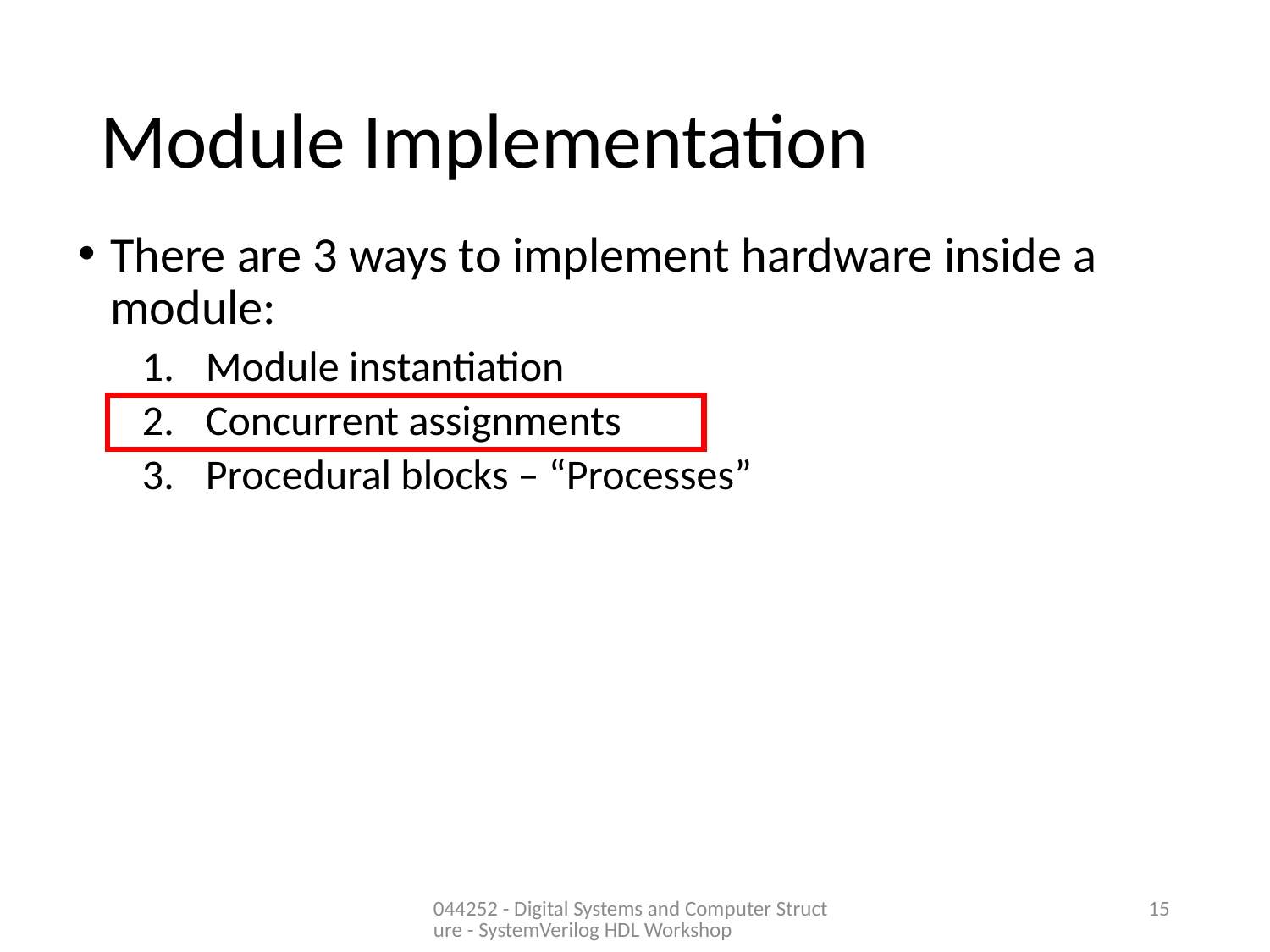

# Module Implementation
There are 3 ways to implement hardware inside a module:
Module instantiation
Concurrent assignments
Procedural blocks – “Processes”

044252 - Digital Systems and Computer Structure - SystemVerilog HDL Workshop
15